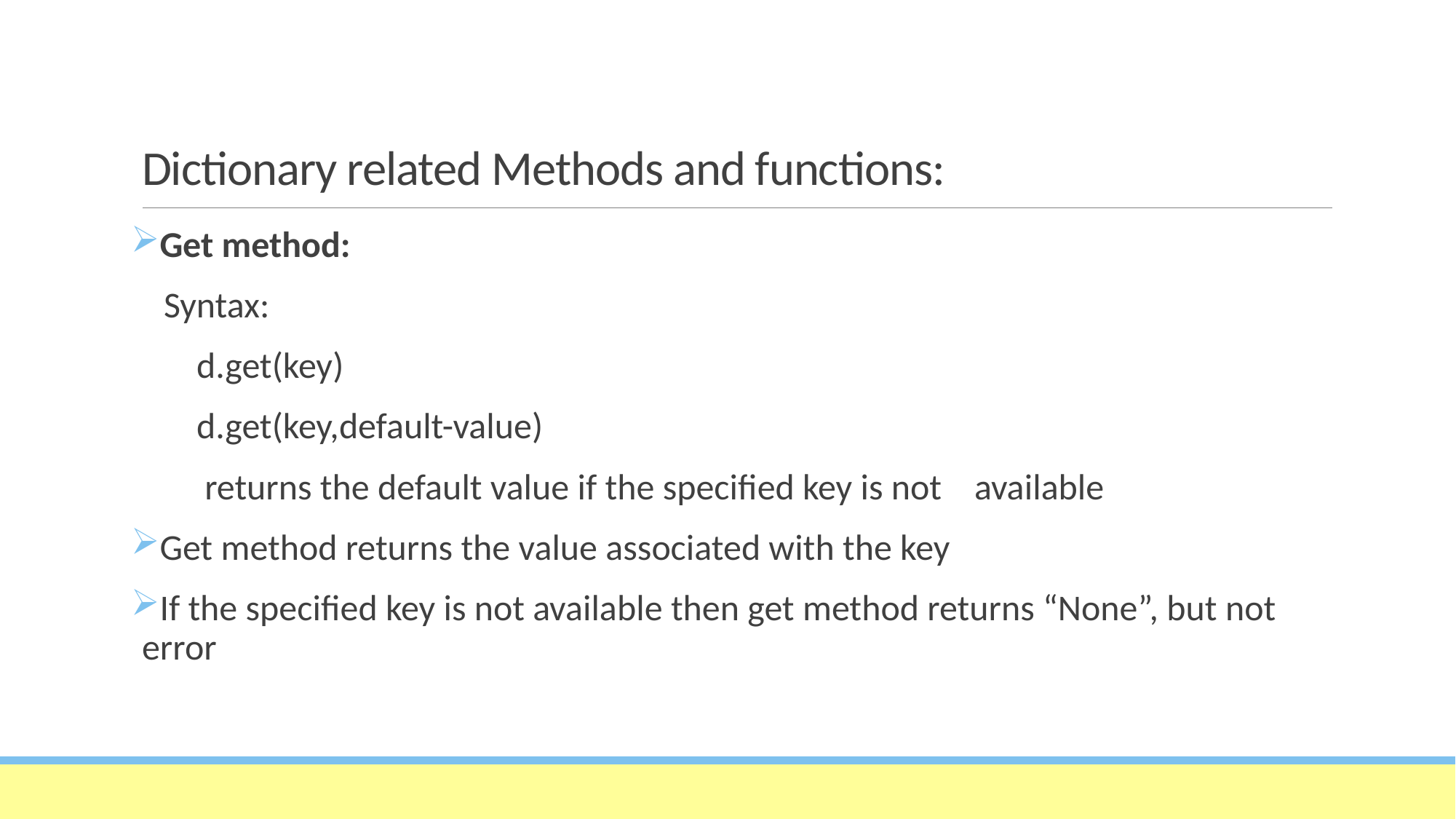

# Dictionary related Methods and functions:
Get method:
    Syntax:
        d.get(key)
        d.get(key,default-value)
         returns the default value if the specified key is not    available
Get method returns the value associated with the key
If the specified key is not available then get method returns “None”, but not error